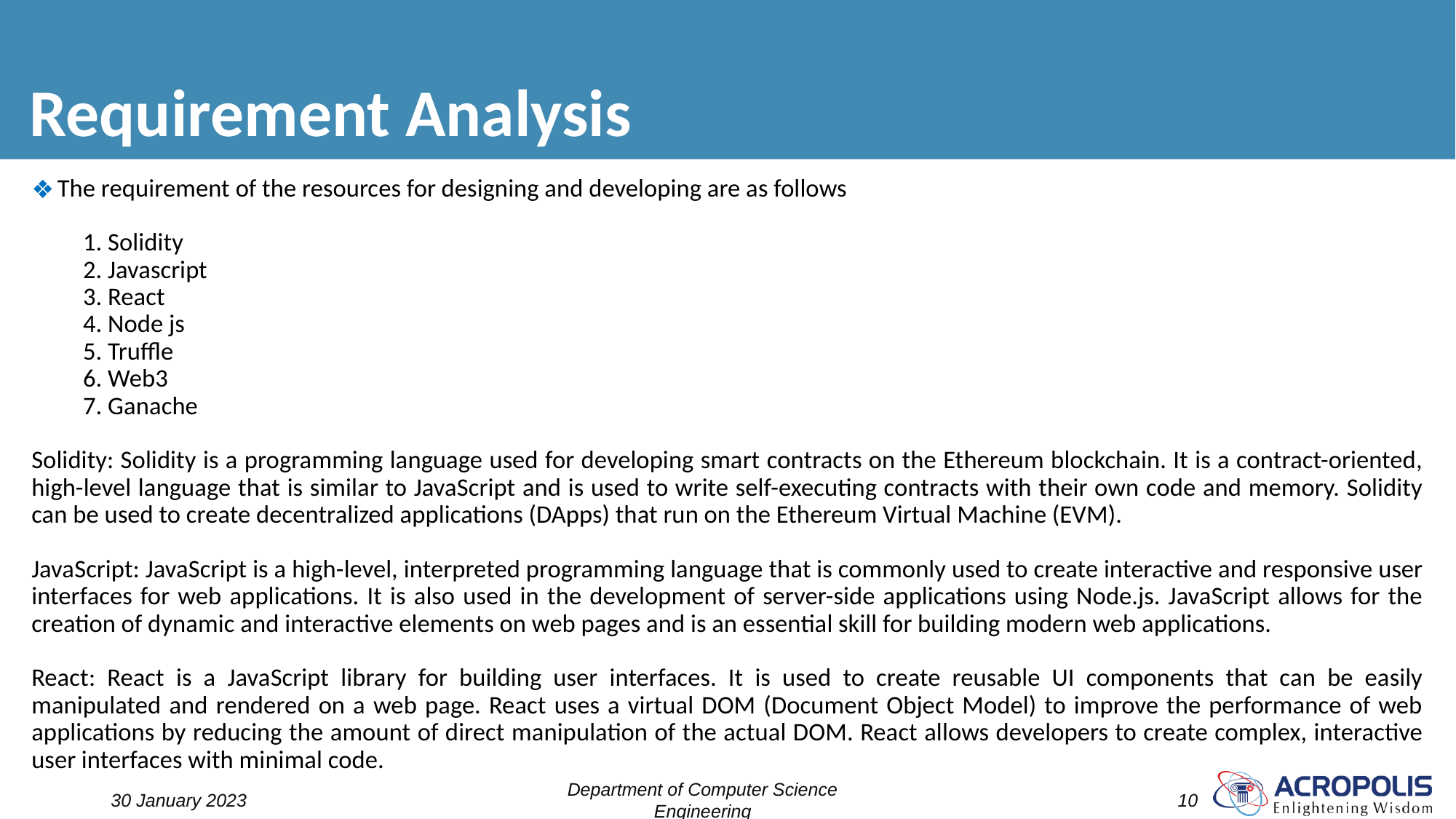

# Requirement Analysis
The requirement of the resources for designing and developing are as follows

1. Solidity
2. Javascript
3. React
4. Node js
5. Truffle
6. Web3
7. Ganache

Solidity: Solidity is a programming language used for developing smart contracts on the Ethereum blockchain. It is a contract-oriented, high-level language that is similar to JavaScript and is used to write self-executing contracts with their own code and memory. Solidity can be used to create decentralized applications (DApps) that run on the Ethereum Virtual Machine (EVM).

JavaScript: JavaScript is a high-level, interpreted programming language that is commonly used to create interactive and responsive user interfaces for web applications. It is also used in the development of server-side applications using Node.js. JavaScript allows for the creation of dynamic and interactive elements on web pages and is an essential skill for building modern web applications.

React: React is a JavaScript library for building user interfaces. It is used to create reusable UI components that can be easily manipulated and rendered on a web page. React uses a virtual DOM (Document Object Model) to improve the performance of web applications by reducing the amount of direct manipulation of the actual DOM. React allows developers to create complex, interactive user interfaces with minimal code.
30 January 2023
Department of Computer Science Engineering
10